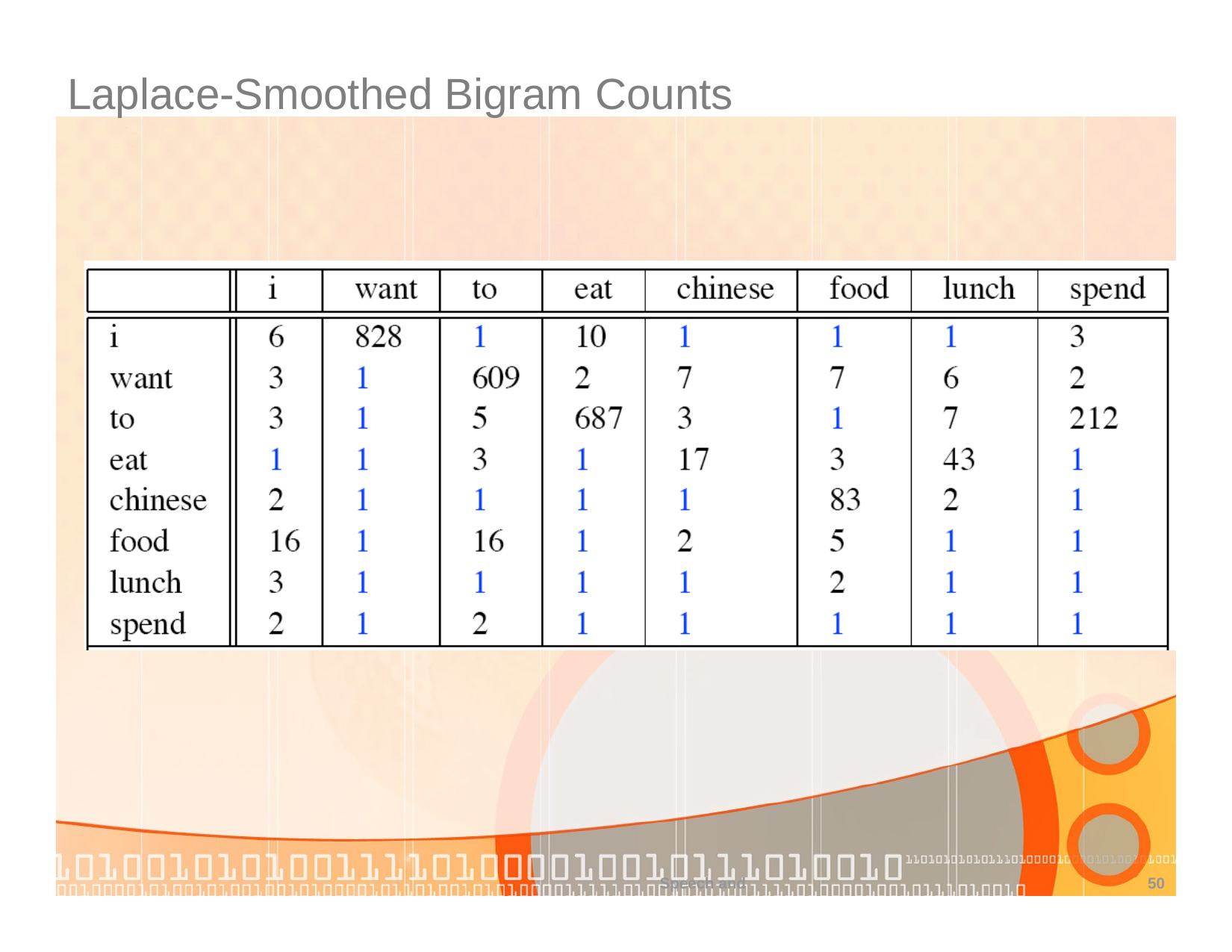

# Laplace-Smoothed Bigram Counts

Speech and
50